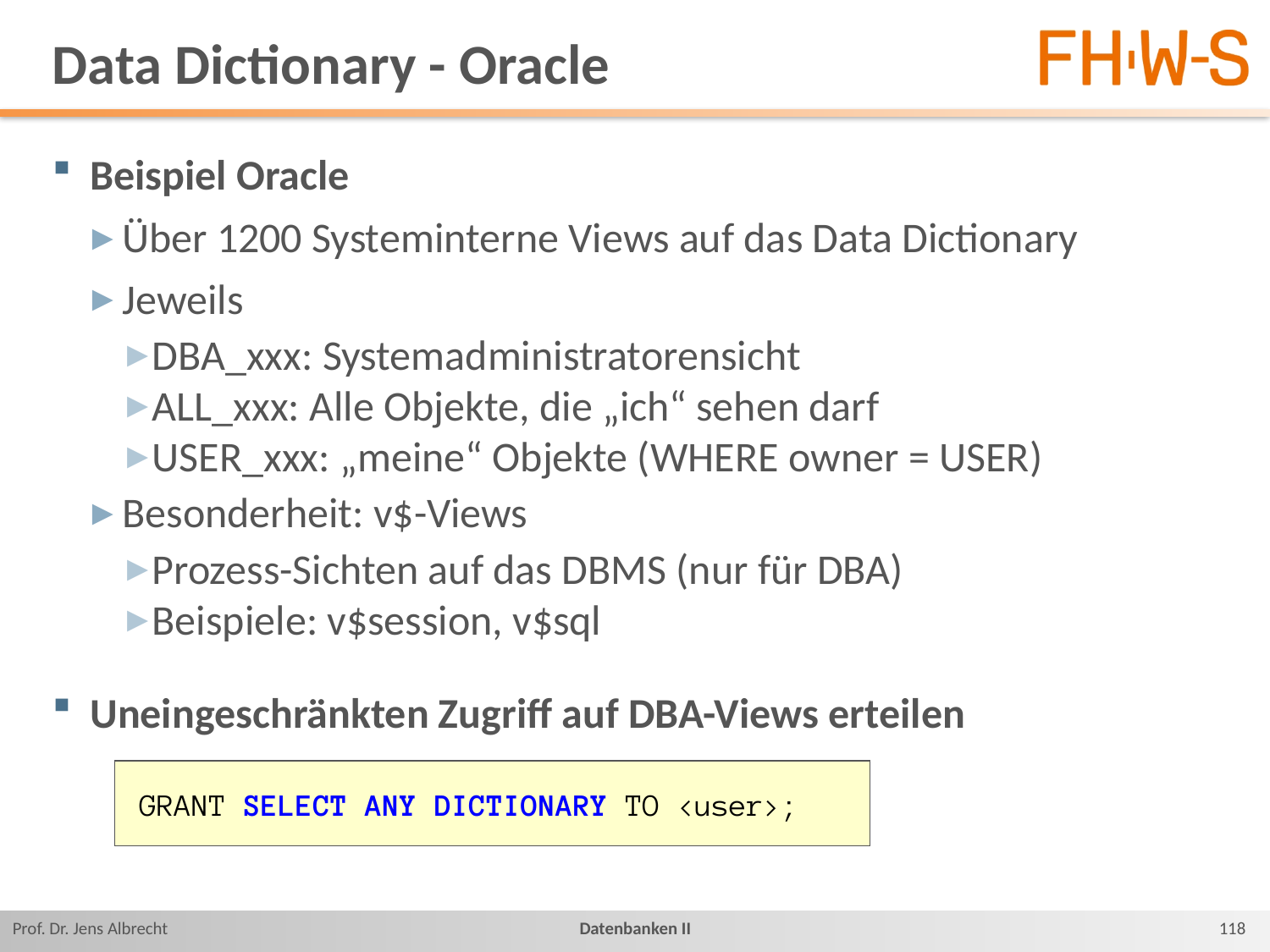

# Data Dictionary - Oracle
Beispiel Oracle
Über 1200 Systeminterne Views auf das Data Dictionary
Jeweils
DBA_xxx: Systemadministratorensicht
ALL_xxx: Alle Objekte, die „ich“ sehen darf
USER_xxx: „meine“ Objekte (WHERE owner = USER)
Besonderheit: v$-Views
Prozess-Sichten auf das DBMS (nur für DBA)
Beispiele: v$session, v$sql
Uneingeschränkten Zugriff auf DBA-Views erteilen
GRANT SELECT ANY DICTIONARY TO <user>;